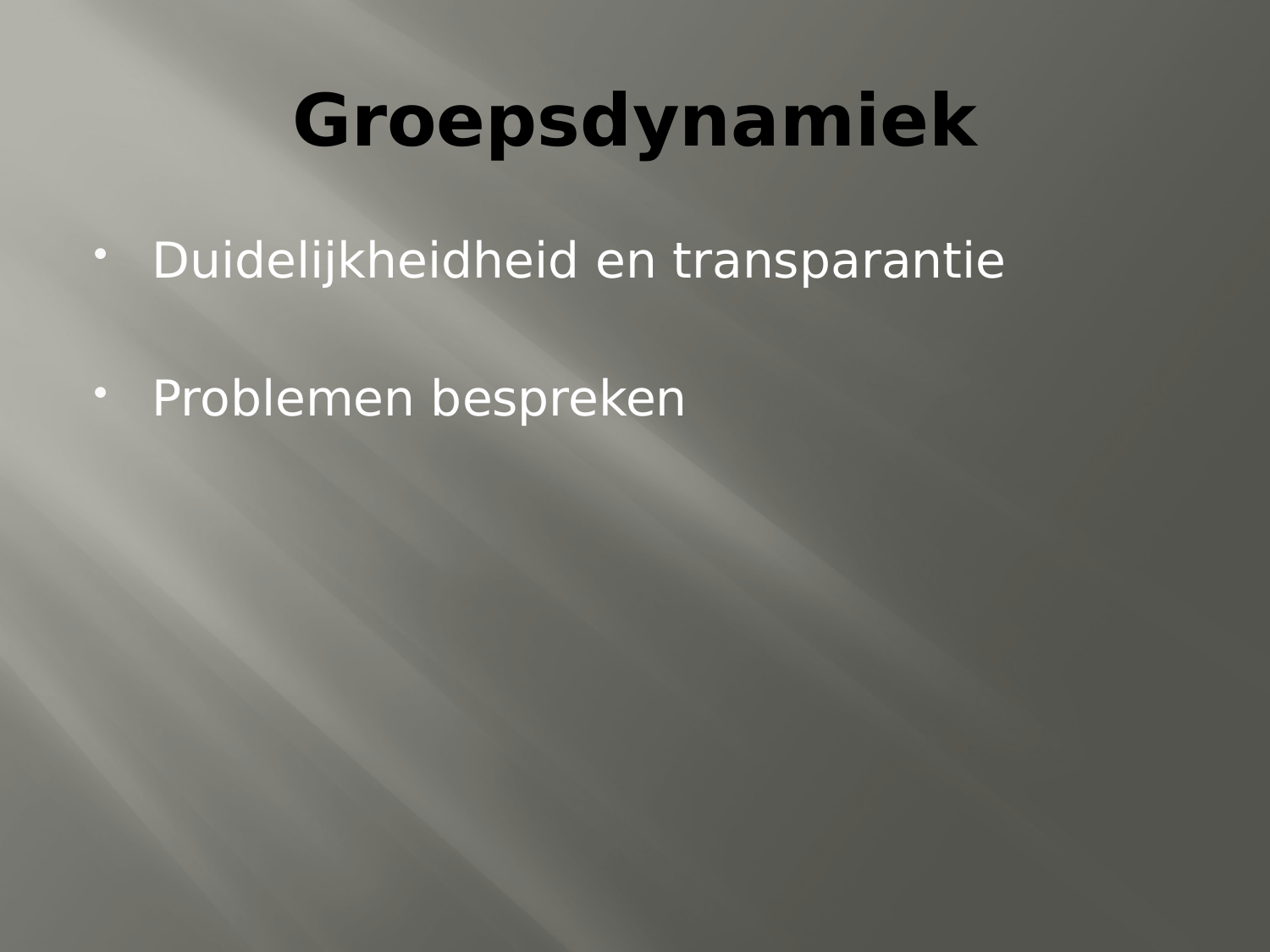

# Groepsdynamiek
Duidelijkheidheid en transparantie

Problemen bespreken